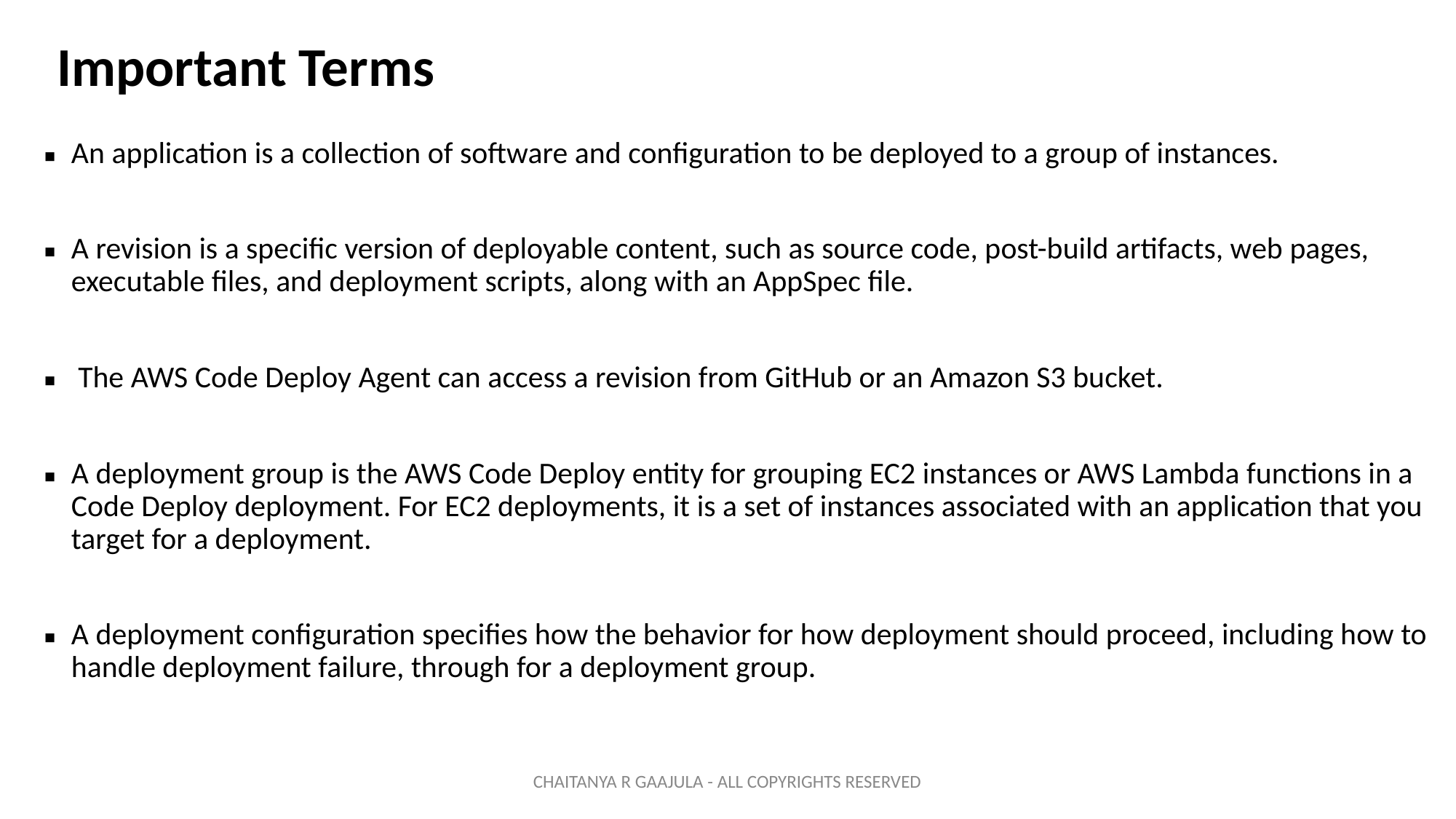

# Important Terms
An application is a collection of software and configuration to be deployed to a group of instances.

A revision is a specific version of deployable content, such as source code, post-build artifacts, web pages, executable files, and deployment scripts, along with an AppSpec file.

 The AWS Code Deploy Agent can access a revision from GitHub or an Amazon S3 bucket.

A deployment group is the AWS Code Deploy entity for grouping EC2 instances or AWS Lambda functions in a Code Deploy deployment. For EC2 deployments, it is a set of instances associated with an application that you target for a deployment.

A deployment configuration specifies how the behavior for how deployment should proceed, including how to handle deployment failure, through for a deployment group.
CHAITANYA R GAAJULA - ALL COPYRIGHTS RESERVED